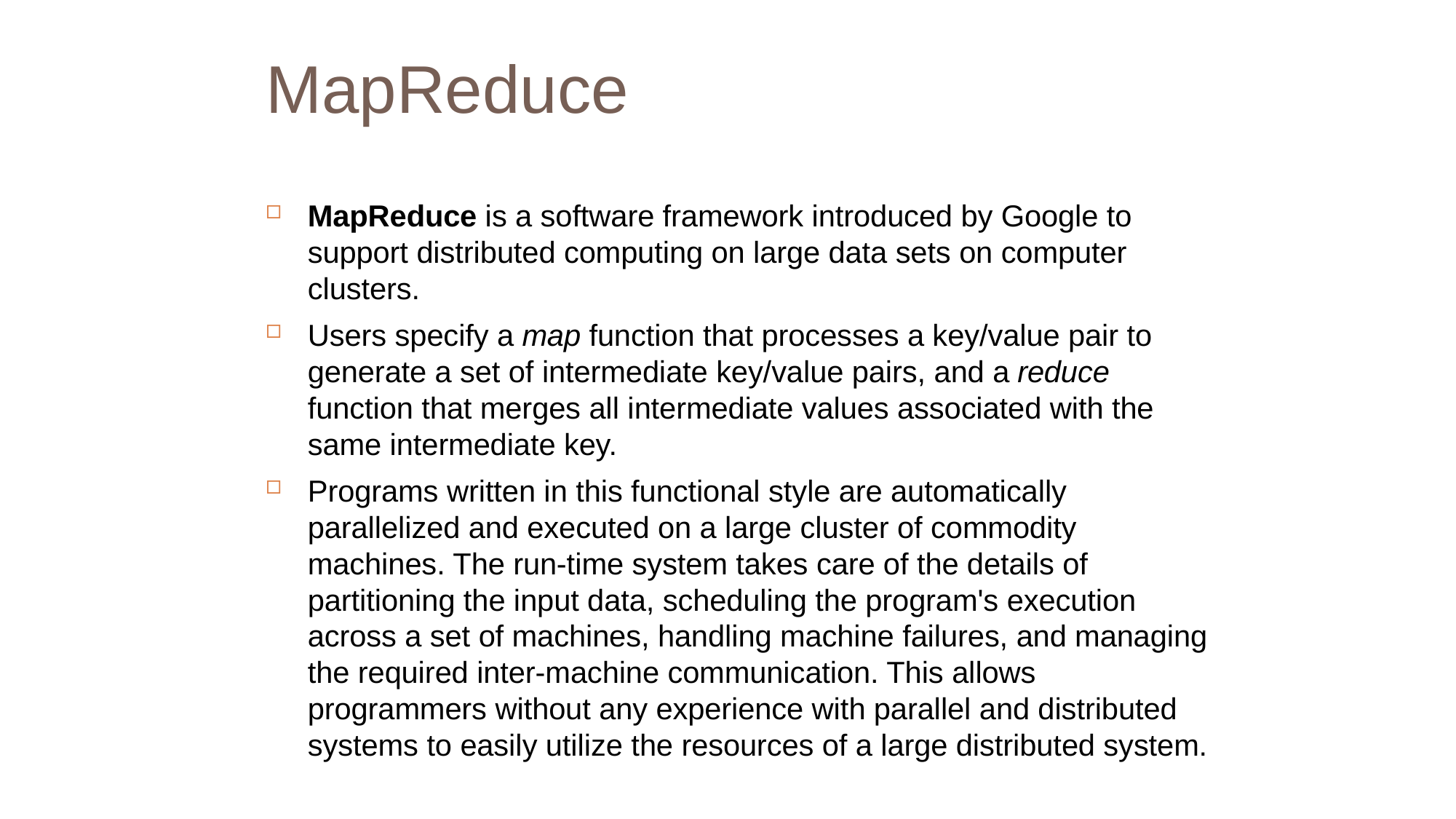

MapReduce
MapReduce is a software framework introduced by Google to support distributed computing on large data sets on computer clusters.
Users specify a map function that processes a key/value pair to generate a set of intermediate key/value pairs, and a reduce function that merges all intermediate values associated with the same intermediate key.
Programs written in this functional style are automatically parallelized and executed on a large cluster of commodity machines. The run-time system takes care of the details of partitioning the input data, scheduling the program's execution across a set of machines, handling machine failures, and managing the required inter-machine communication. This allows programmers without any experience with parallel and distributed systems to easily utilize the resources of a large distributed system.